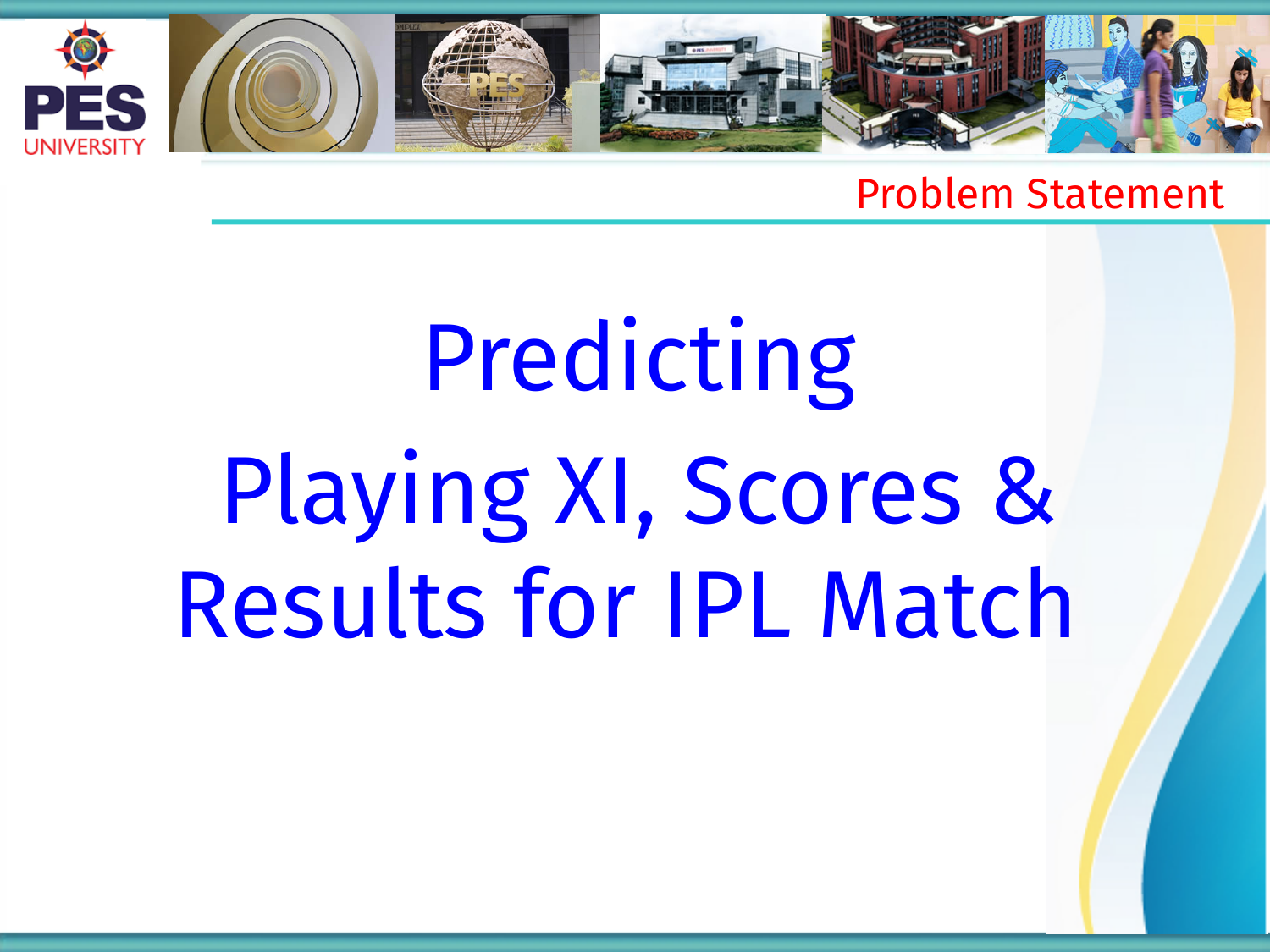

Problem Statement

Predicting
Playing XI, Scores & Results for IPL Match